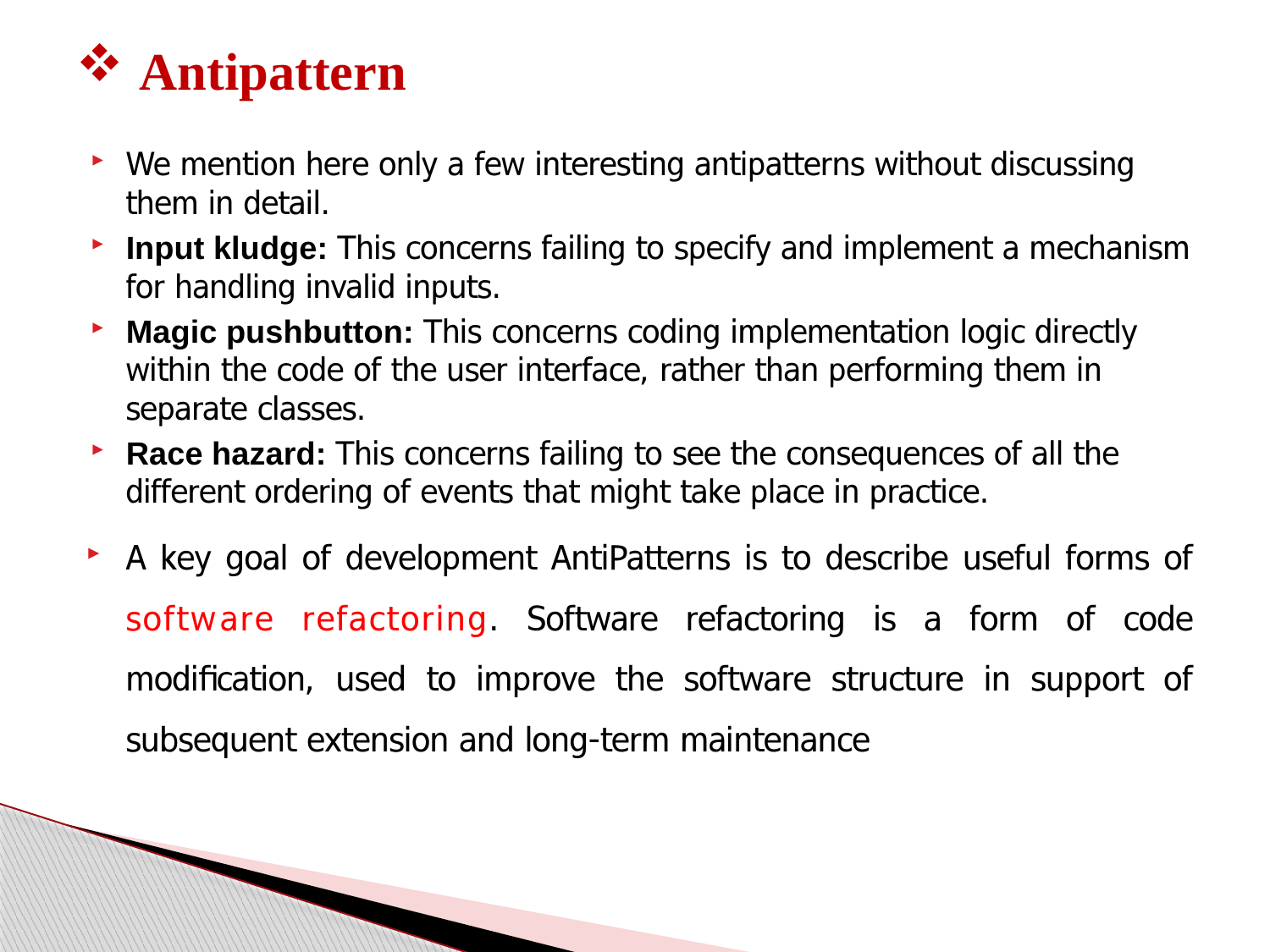

# Antipattern
We mention here only a few interesting antipatterns without discussing them in detail.
Input kludge: This concerns failing to specify and implement a mechanism for handling invalid inputs.
Magic pushbutton: This concerns coding implementation logic directly within the code of the user interface, rather than performing them in separate classes.
Race hazard: This concerns failing to see the consequences of all the different ordering of events that might take place in practice.
A key goal of development AntiPatterns is to describe useful forms of software refactoring. Software refactoring is a form of code modification, used to improve the software structure in support of subsequent extension and long-term maintenance